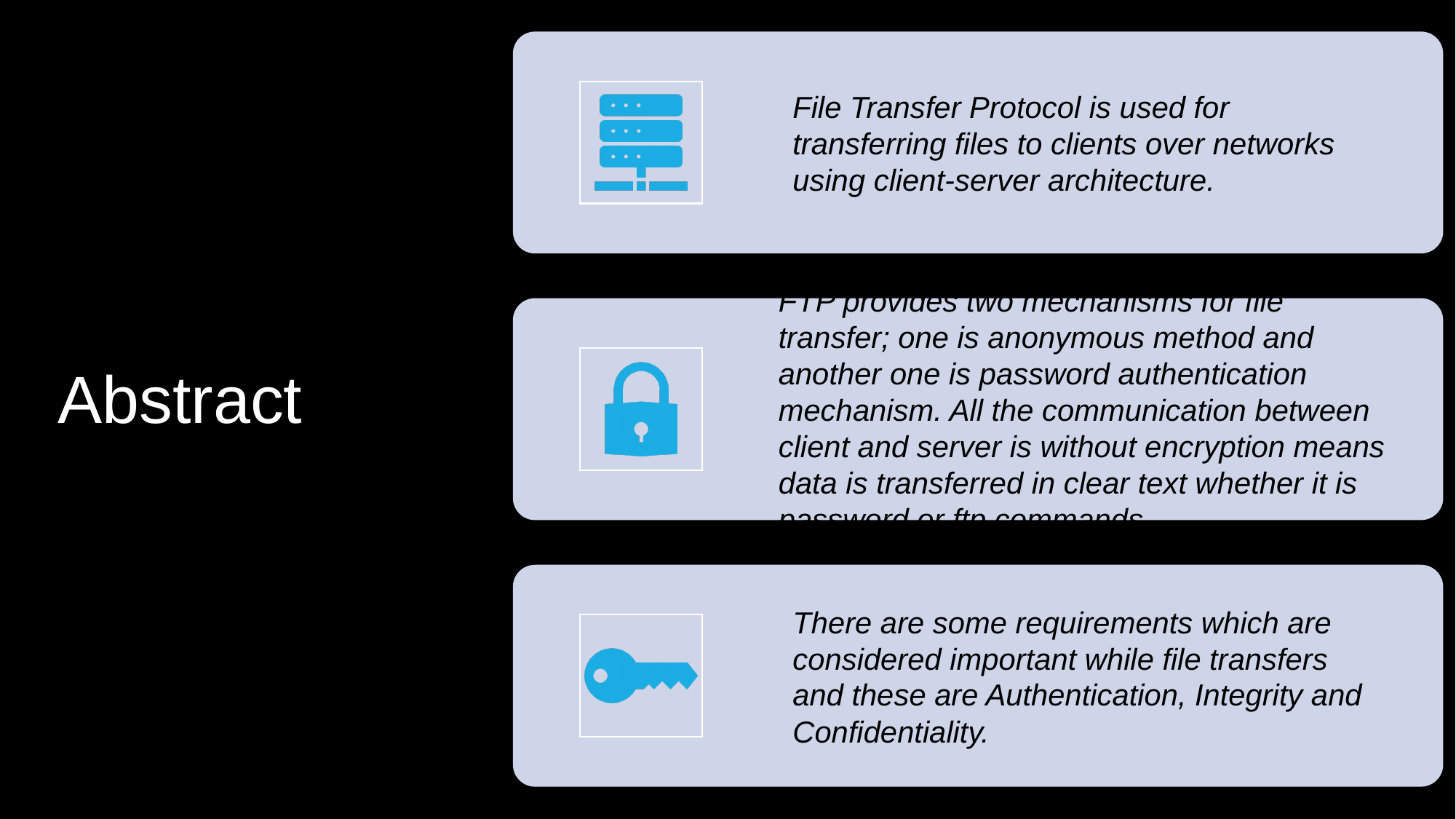

File Transfer Protocol is used for transferring files to clients over networks using client-server architecture.
FTP provides two mechanisms for file transfer; one is anonymous method and another one is password authentication mechanism. All the communication between client and server is without encryption means data is transferred in clear text whether it is password or ftp commands.
There are some requirements which are considered important while file transfers and these are Authentication, Integrity and Confidentiality.
# Abstract